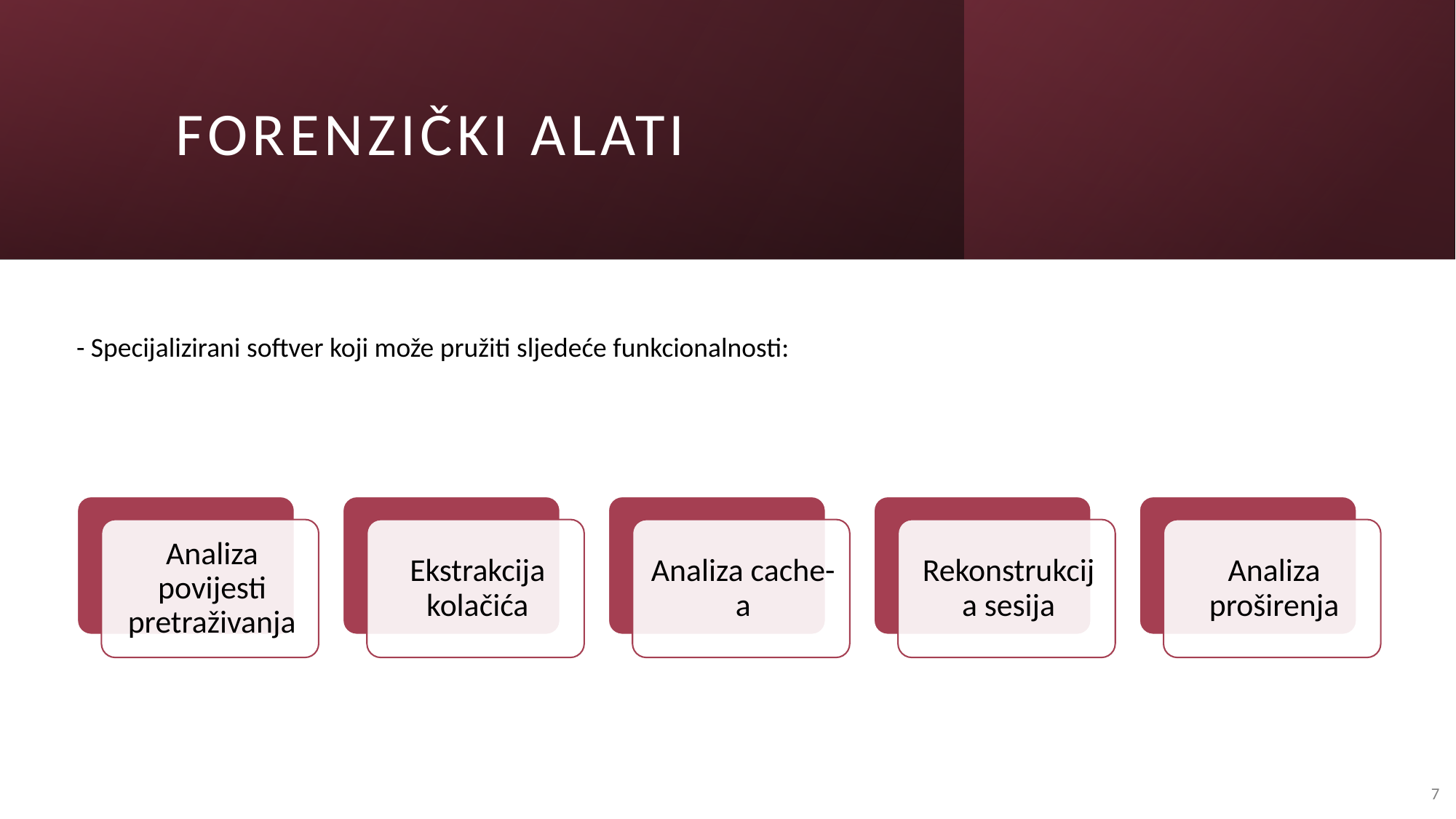

# Forenzički alati

- Specijalizirani softver koji može pružiti sljedeće funkcionalnosti:
Analiza povijesti pretraživanja
Ekstrakcija kolačića
Analiza cache-a
Rekonstrukcija sesija
Analiza proširenja
7